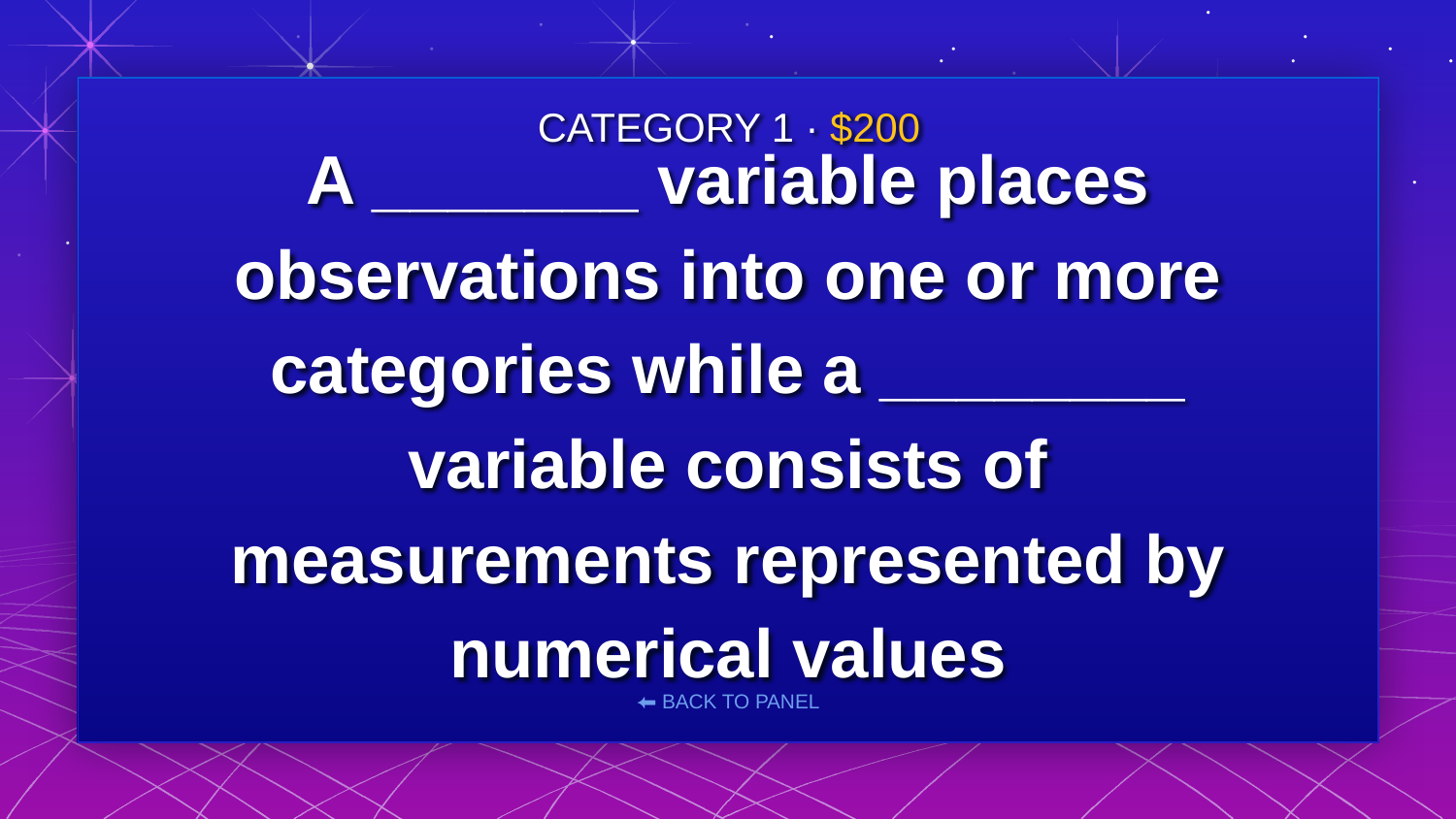

CATEGORY 1 · $200
# A _______ variable places observations into one or more categories while a ________ variable consists of measurements represented by numerical values